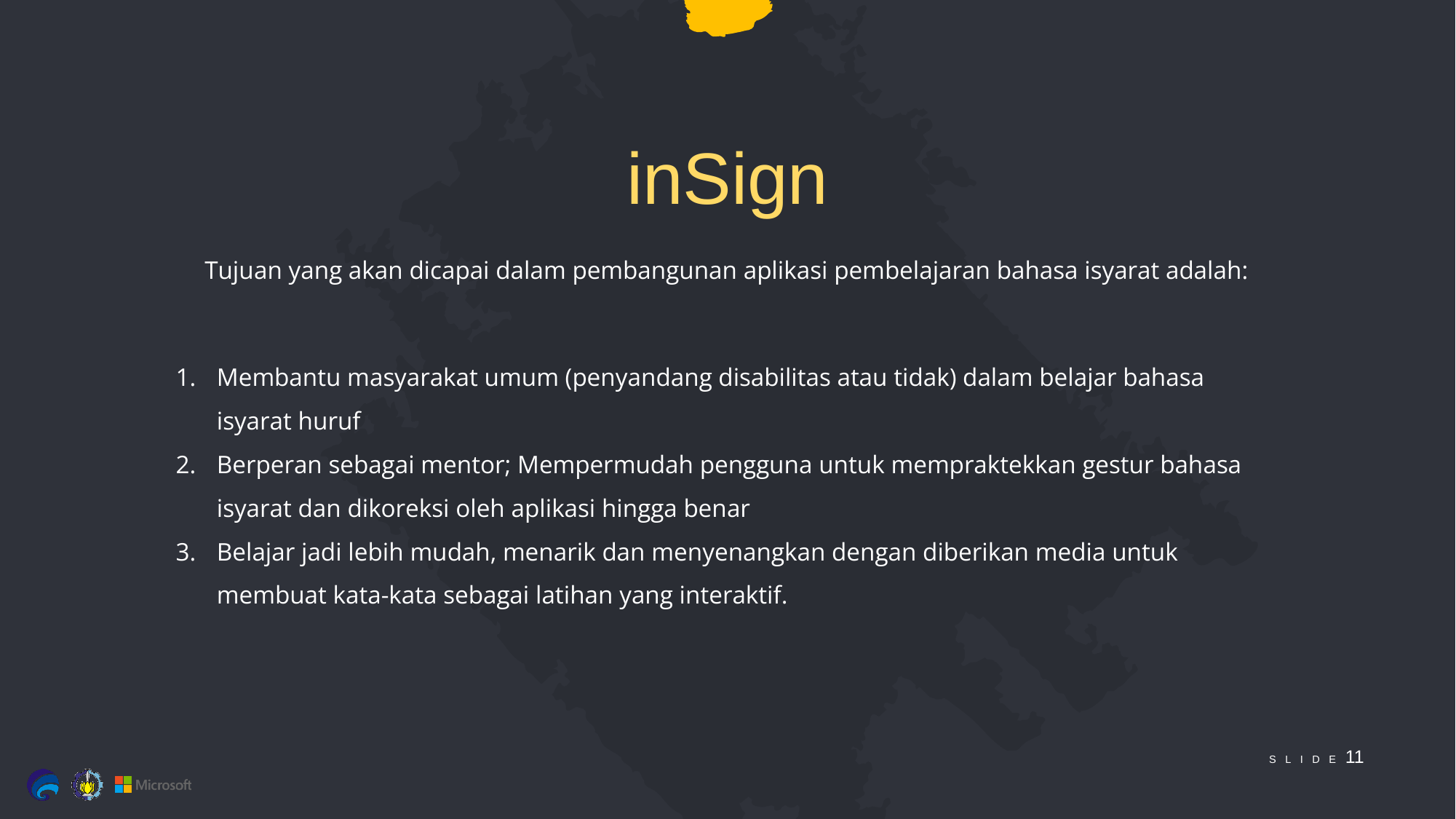

inSign
Tujuan yang akan dicapai dalam pembangunan aplikasi pembelajaran bahasa isyarat adalah:
Membantu masyarakat umum (penyandang disabilitas atau tidak) dalam belajar bahasa isyarat huruf
Berperan sebagai mentor; Mempermudah pengguna untuk mempraktekkan gestur bahasa isyarat dan dikoreksi oleh aplikasi hingga benar
Belajar jadi lebih mudah, menarik dan menyenangkan dengan diberikan media untuk membuat kata-kata sebagai latihan yang interaktif.